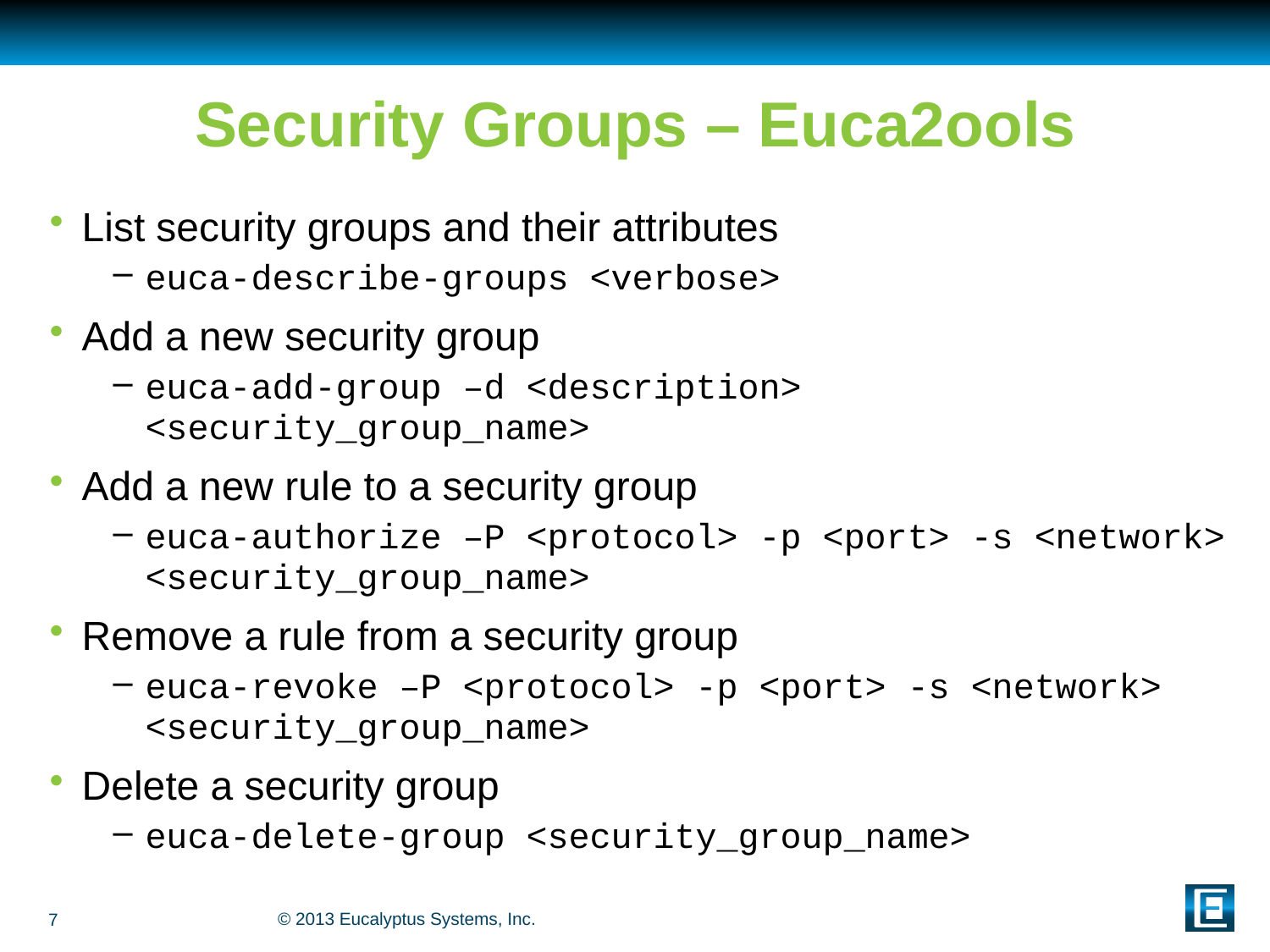

# Security Groups – Euca2ools
List security groups and their attributes
euca-describe-groups <verbose>
Add a new security group
euca-add-group –d <description>                <security_group_name>
Add a new rule to a security group
euca-authorize –P <protocol> -p <port> -s <network> <security_group_name>
Remove a rule from a security group
euca-revoke –P <protocol> -p <port> -s <network> <security_group_name>
Delete a security group
euca-delete-group <security_group_name>
7